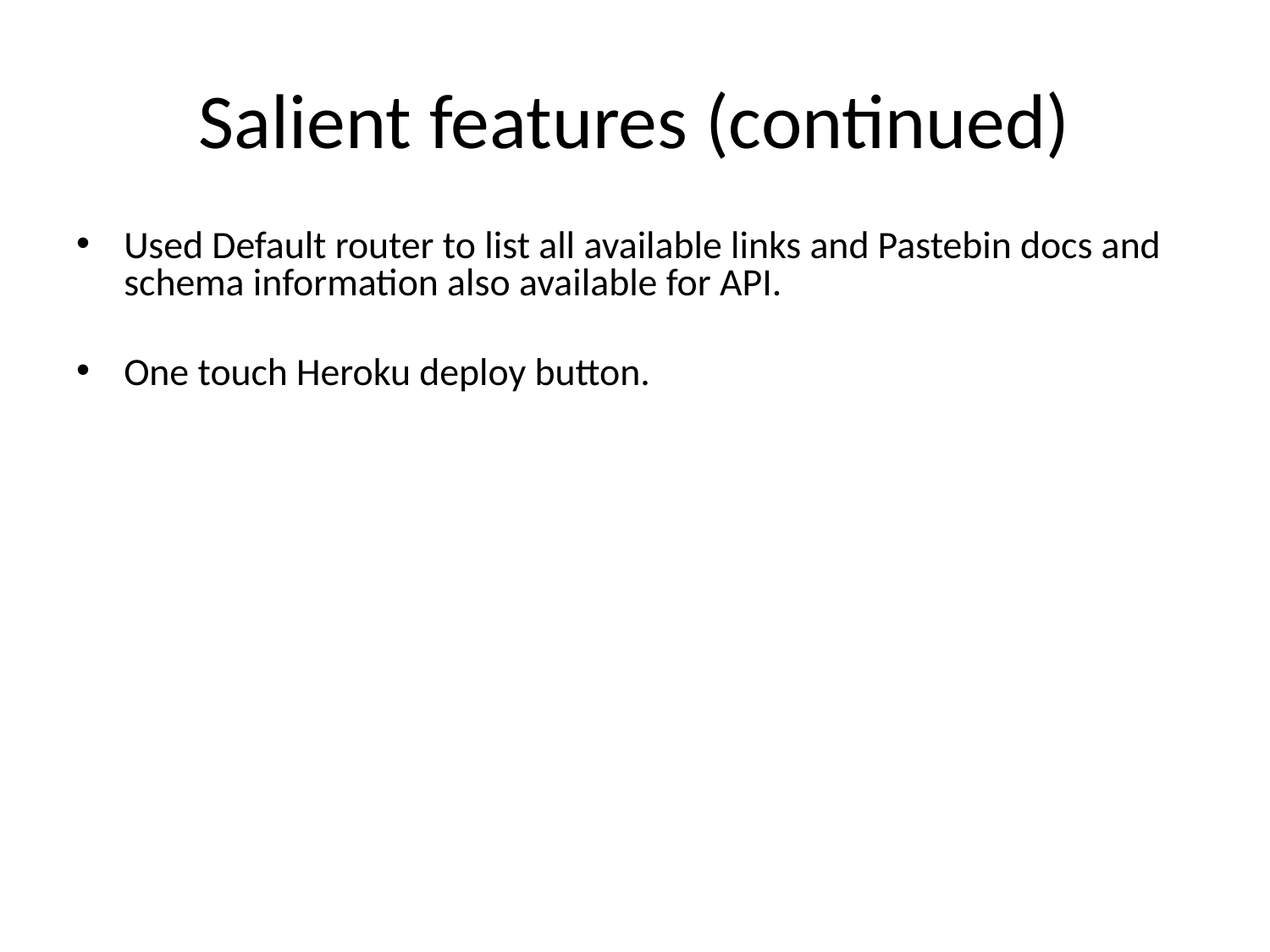

# Salient features (continued)
Used Default router to list all available links and Pastebin docs and schema information also available for API.

One touch Heroku deploy button.